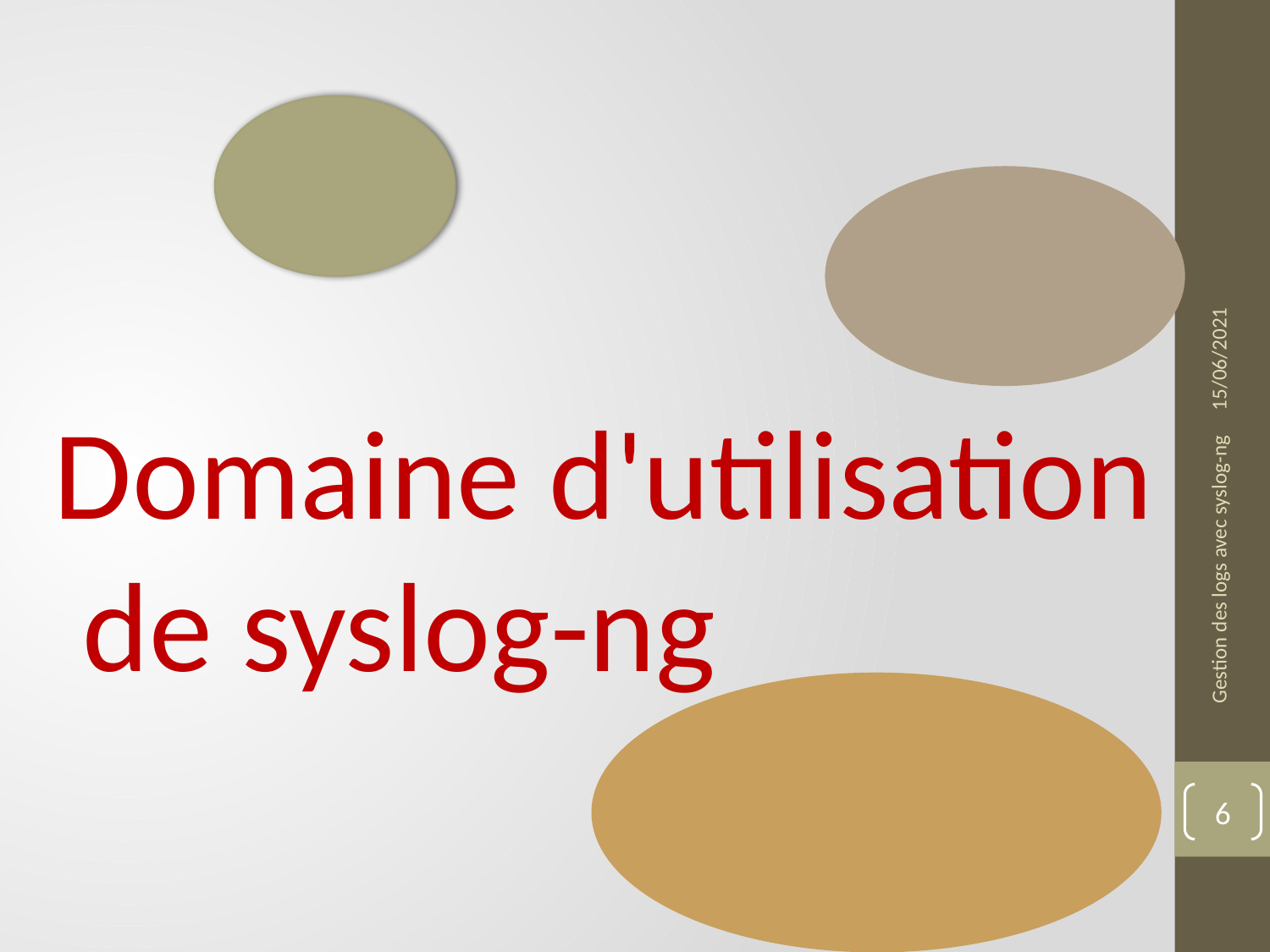

15/06/2021
Domaine d'utilisation
 de syslog-ng
Gestion des logs avec syslog-ng

6